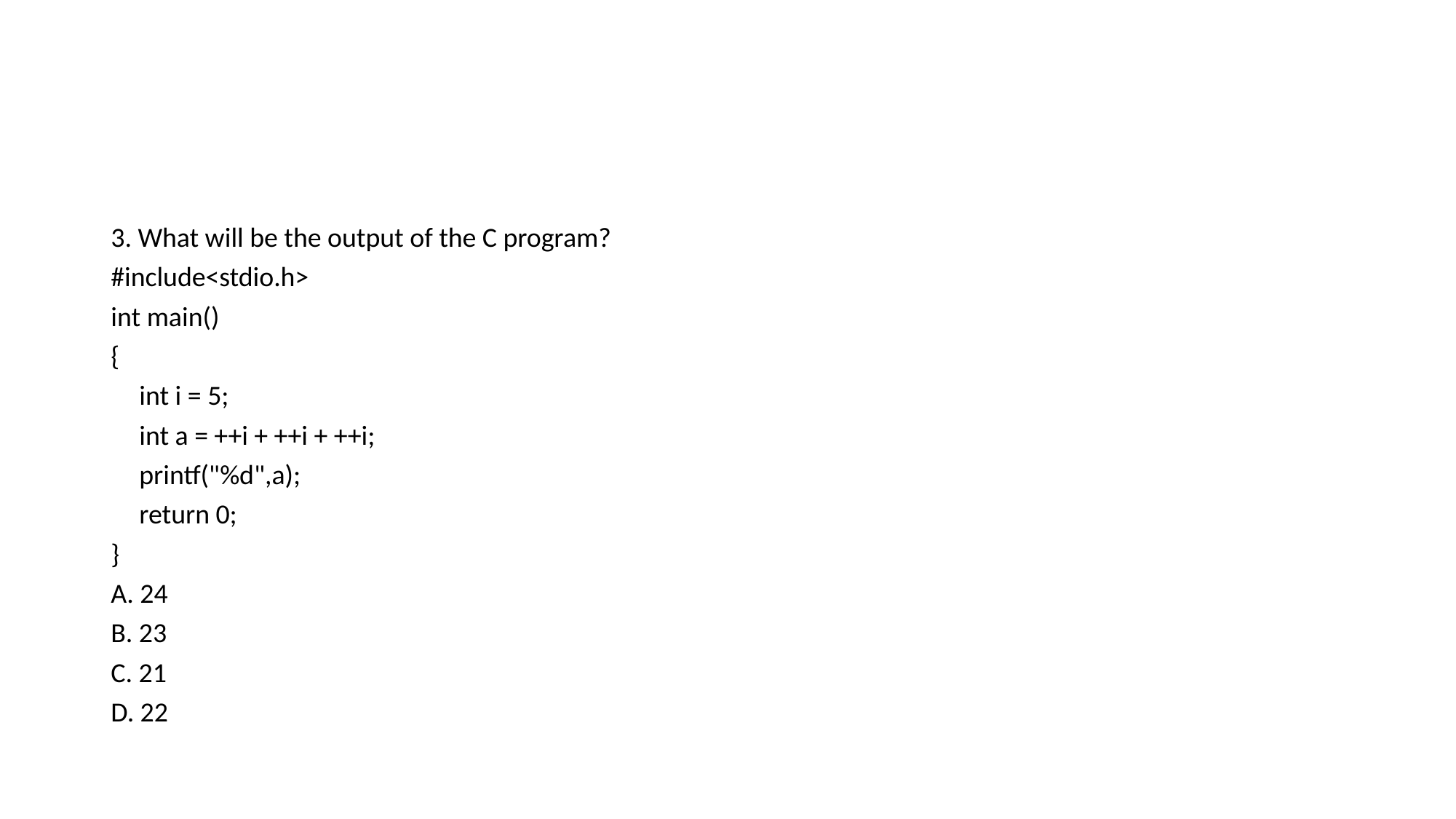

3. What will be the output of the C program?
#include<stdio.h>
int main()
{
	int i = 5;
	int a = ++i + ++i + ++i;
	printf("%d",a);
	return 0;
}
A. 24
B. 23
C. 21
D. 22